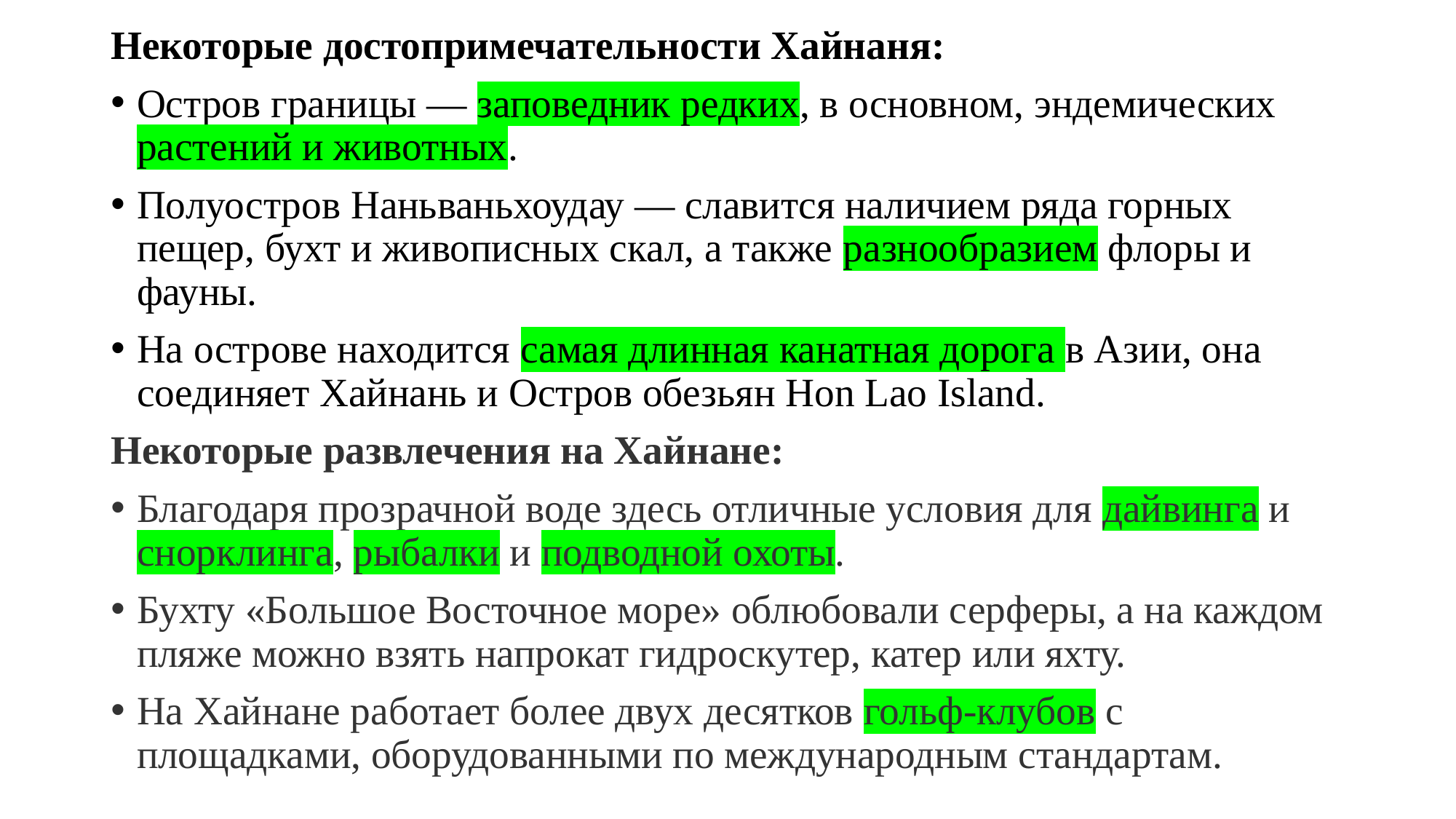

Некоторые достопримечательности Хайнаня:
Остров границы — заповедник редких, в основном, эндемических растений и животных.
Полуостров Наньваньхоудау — славится наличием ряда горных пещер, бухт и живописных скал, а также разнообразием флоры и фауны.
На острове находится самая длинная канатная дорога в Азии, она соединяет Хайнань и Остров обезьян Hon Lao Island.
Некоторые развлечения на Хайнане:
Благодаря прозрачной воде здесь отличные условия для дайвинга и снорклинга, рыбалки и подводной охоты.
Бухту «Большое Восточное море» облюбовали серферы, а на каждом пляже можно взять напрокат гидроскутер, катер или яхту.
На Хайнане работает более двух десятков гольф-клубов с площадками, оборудованными по международным стандартам.